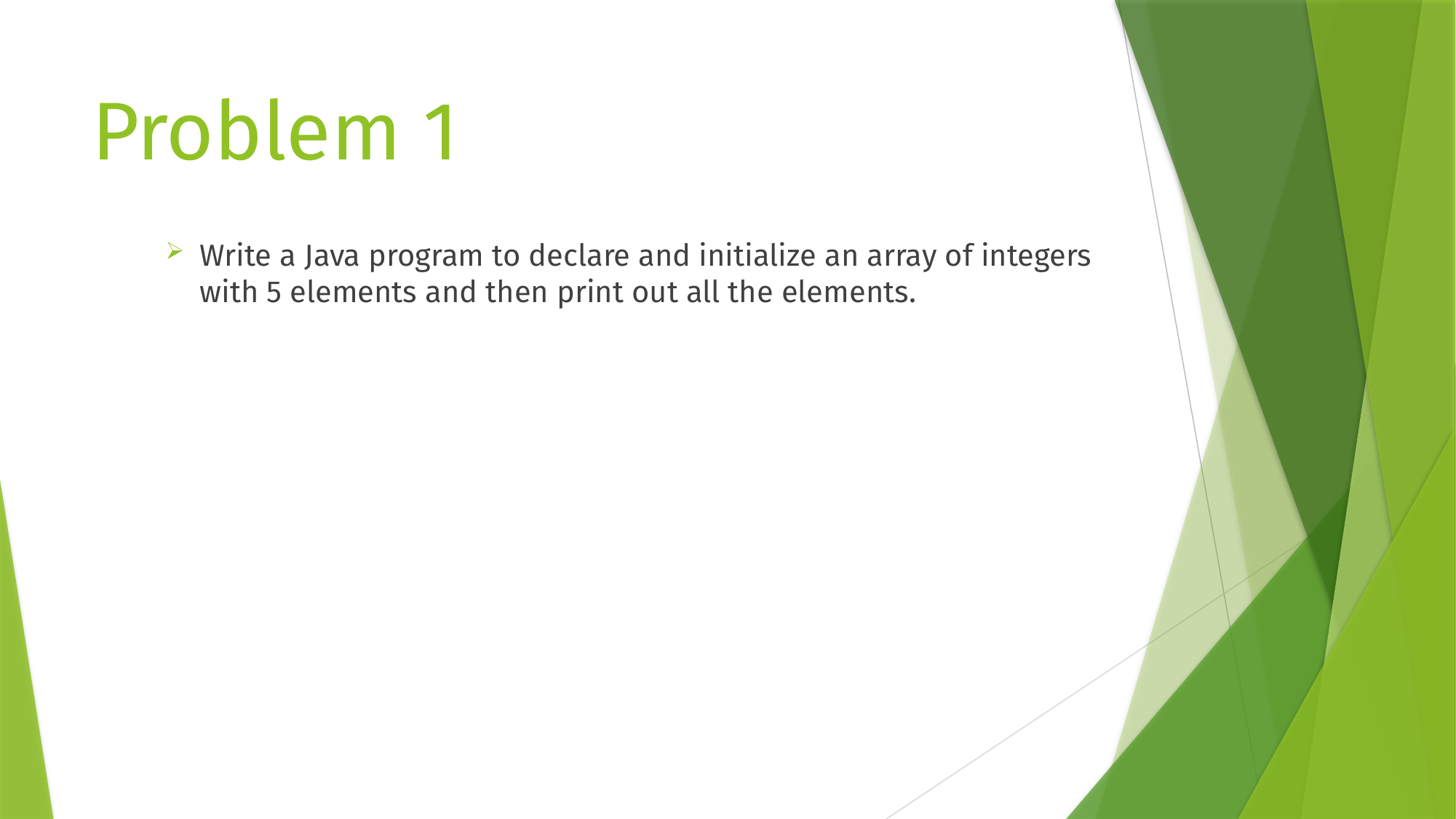

# Problem 1
Write a Java program to declare and initialize an array of integers
with 5 elements and then print out all the elements.